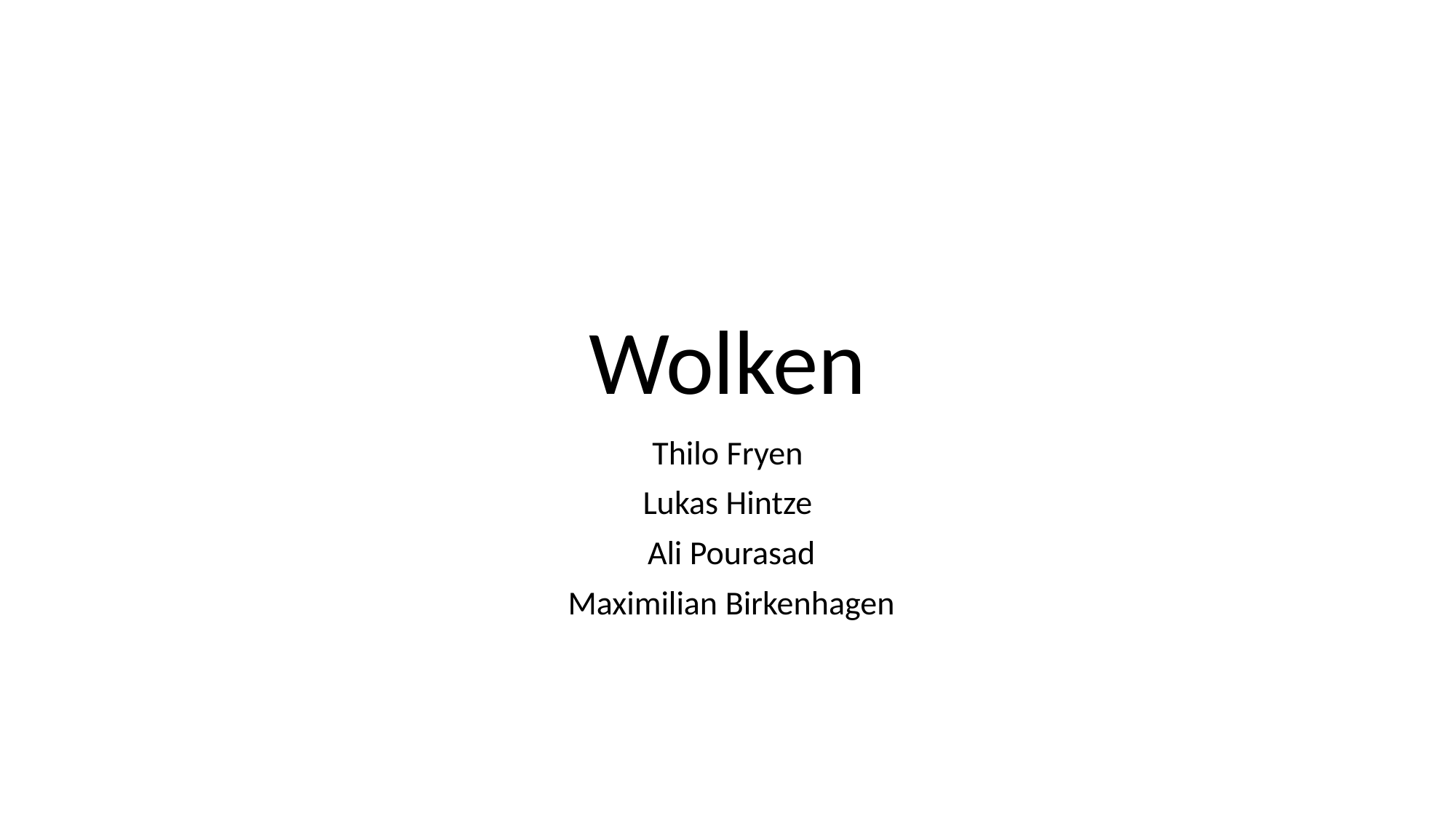

# Wolken
Thilo Fryen
Lukas Hintze
 Ali Pourasad
 Maximilian Birkenhagen